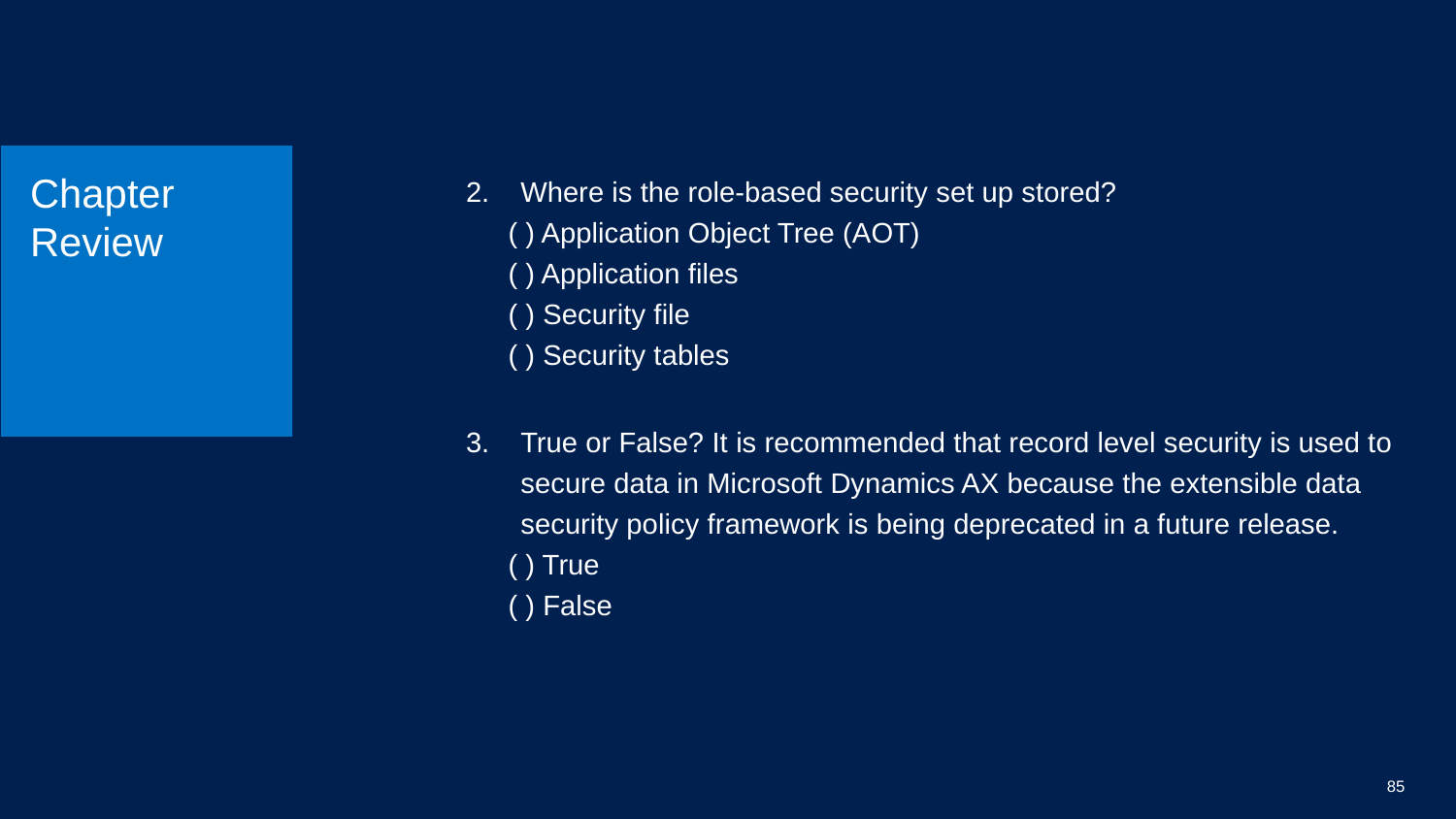

# Chapter Review
Where is the role-based security set up stored?
( ) Application Object Tree (AOT)
( ) Application files
( ) Security file
( ) Security tables

True or False? It is recommended that record level security is used to secure data in Microsoft Dynamics AX because the extensible data security policy framework is being deprecated in a future release.
( ) True
( ) False

85